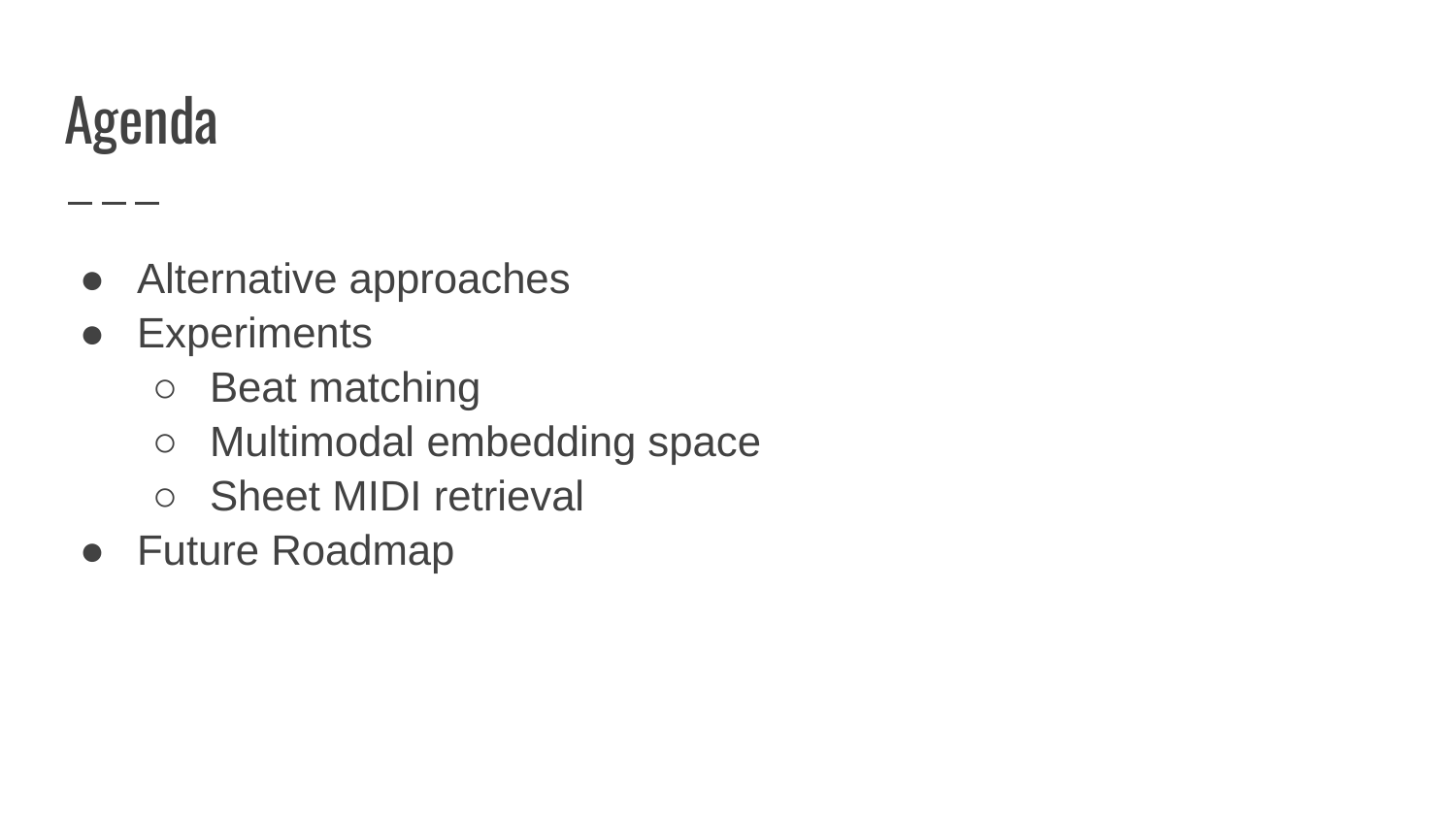

# Agenda
Alternative approaches
Experiments
Beat matching
Multimodal embedding space
Sheet MIDI retrieval
Future Roadmap